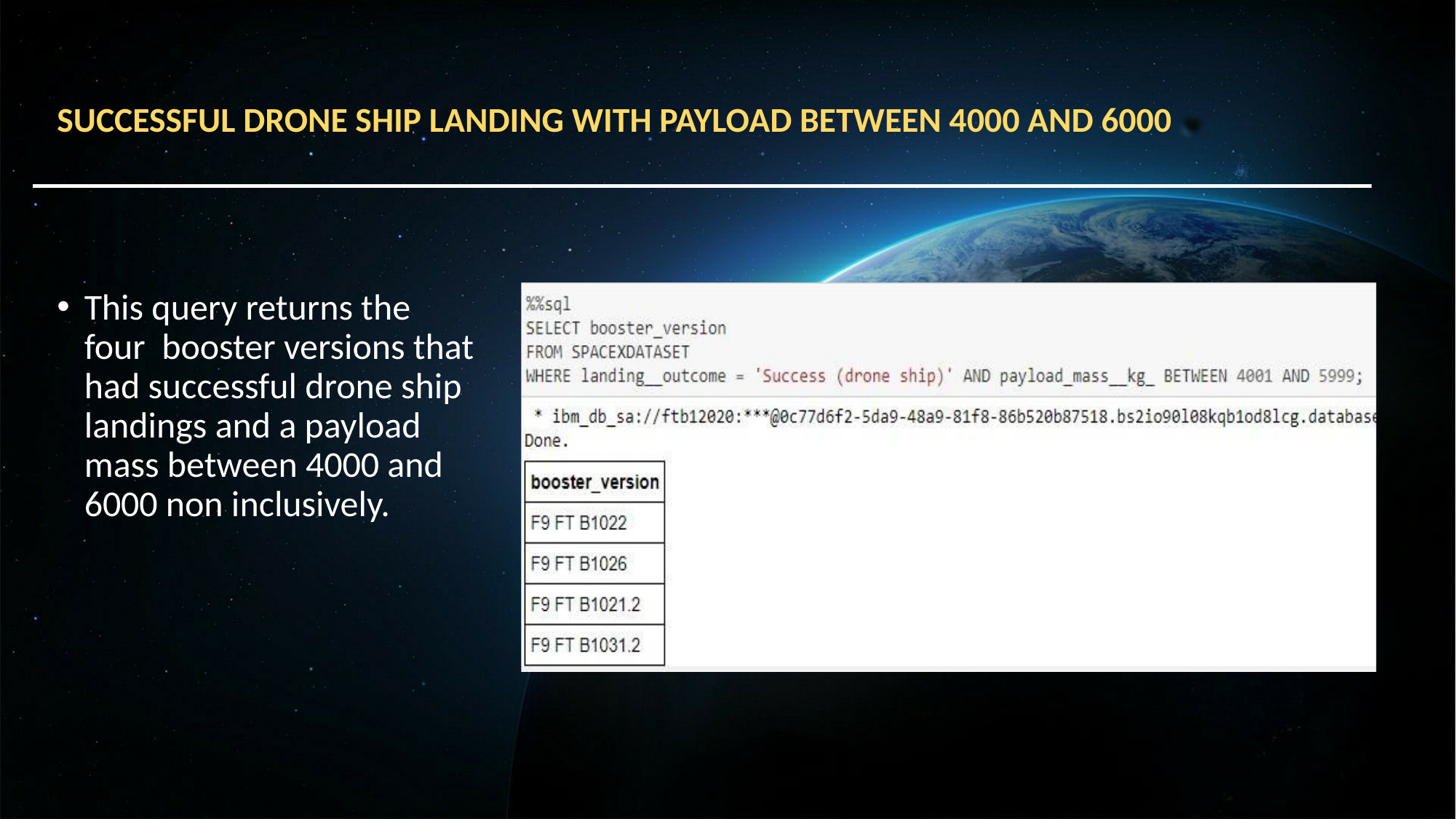

# SUCCESSFUL DRONE SHIP LANDING WITH PAYLOAD BETWEEN 4000 AND 6000
This query returns the four  booster versions that had successful drone ship landings and a payload mass between 4000 and 6000 non inclusively.